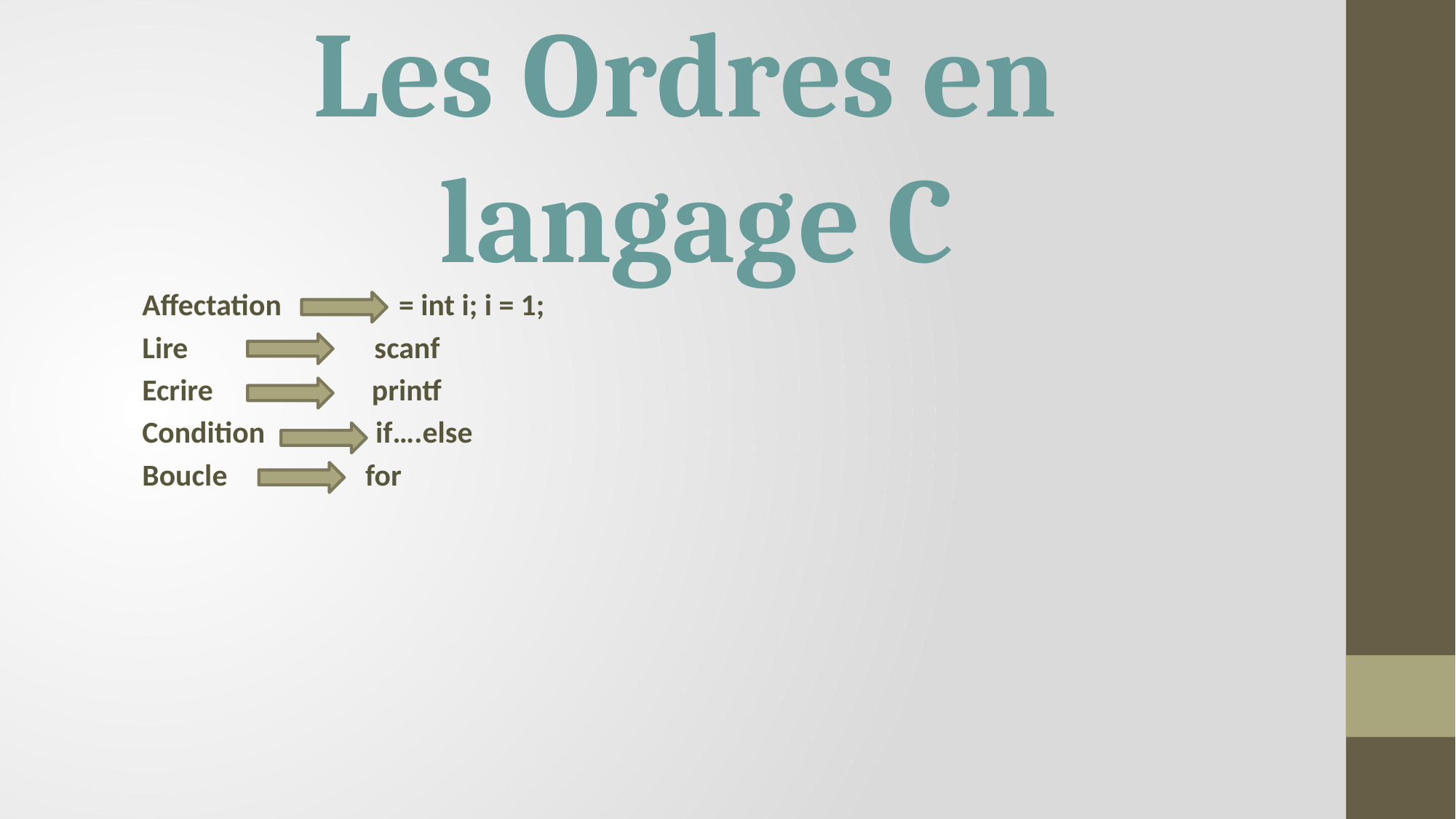

# Les Ordres en langage C
Affectation                 = int i; i = 1;
Lire                           scanf
Ecrire                       printf
Condition                if….else
Boucle                    for